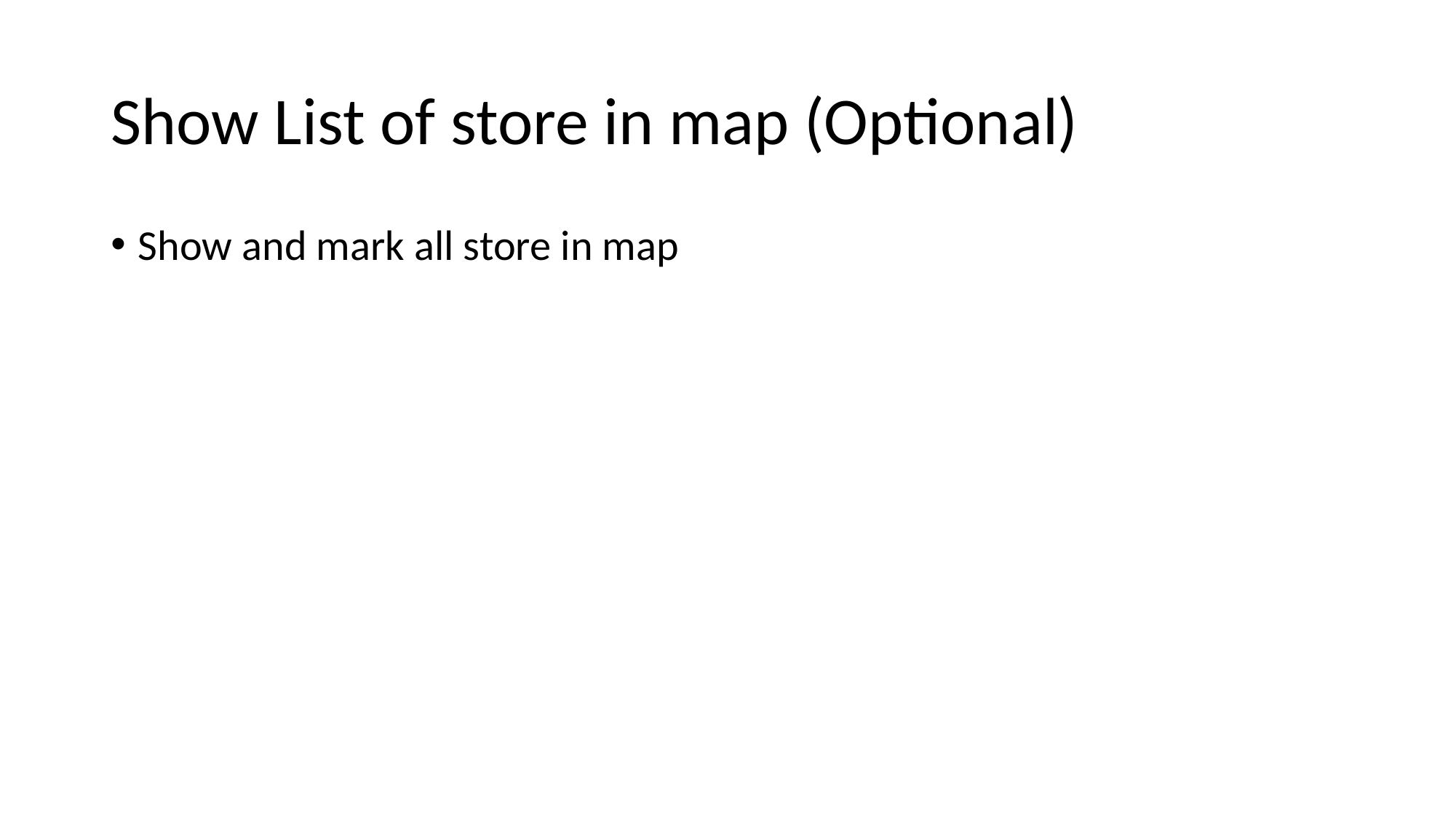

# Show List of store in map (Optional)
Show and mark all store in map